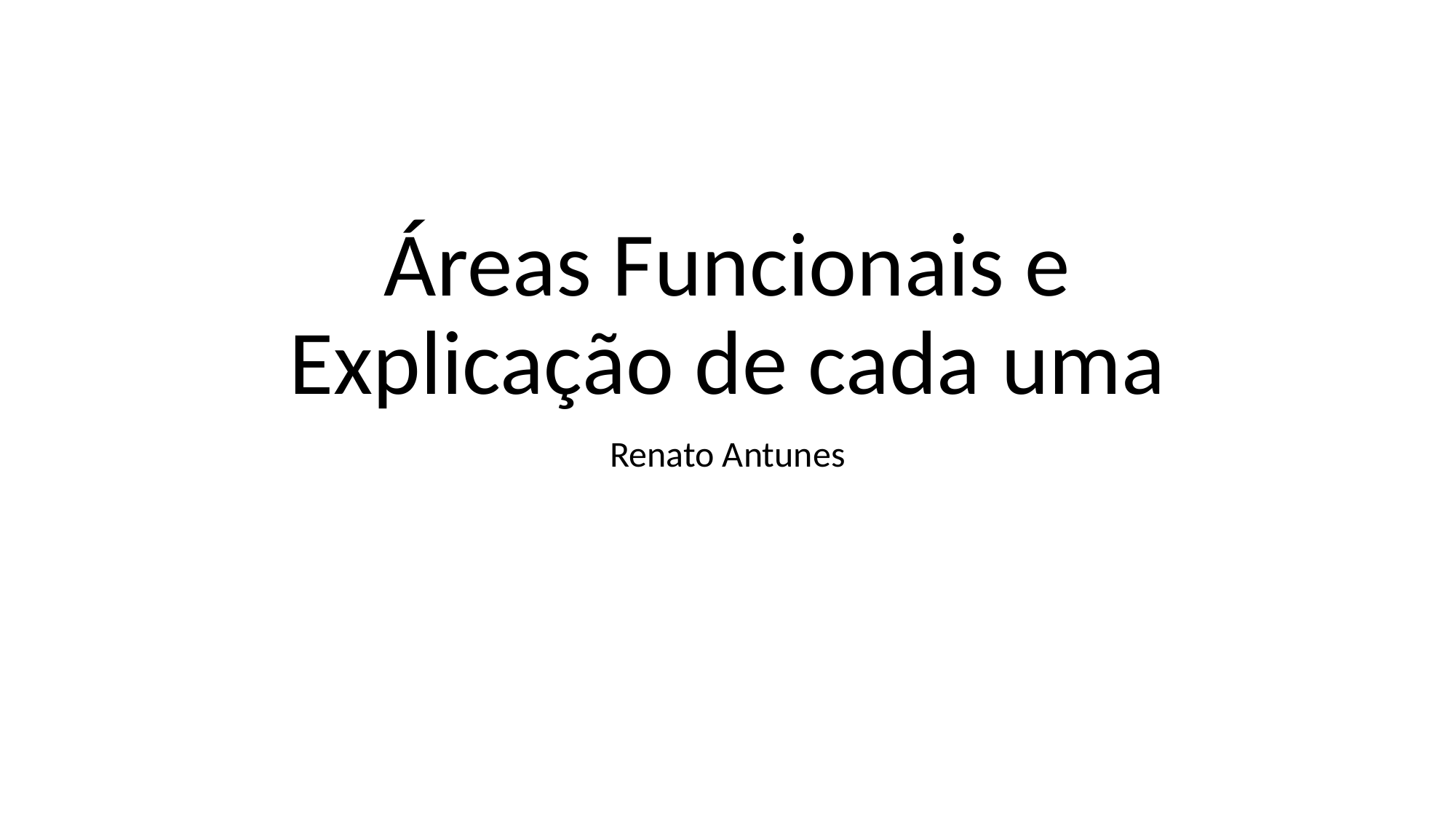

# Áreas Funcionais e Explicação de cada uma
Renato Antunes